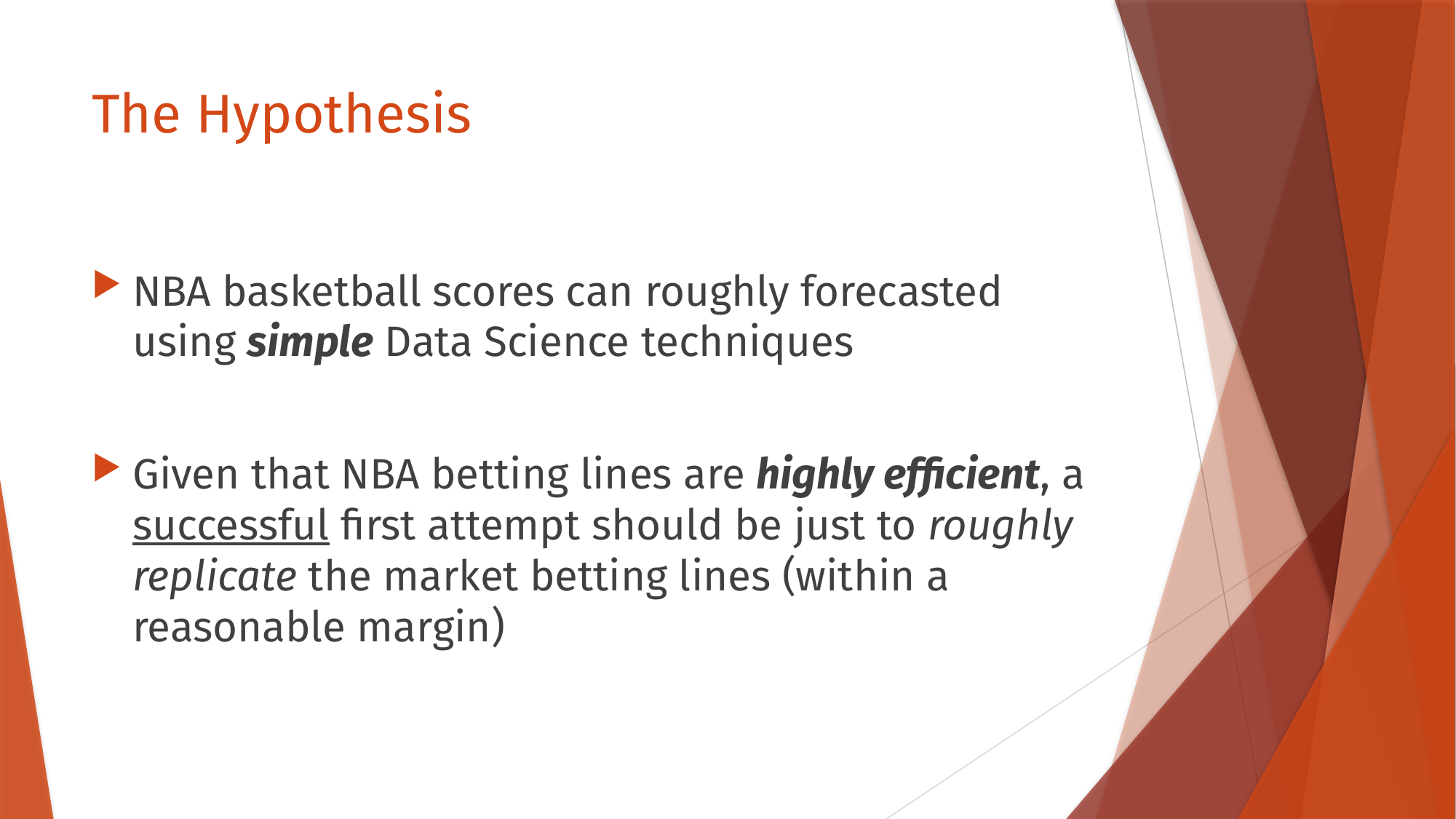

# The Hypothesis
NBA basketball scores can roughly forecasted using simple Data Science techniques

Given that NBA betting lines are highly efficient, a successful first attempt should be just to roughly replicate the market betting lines (within a reasonable margin)